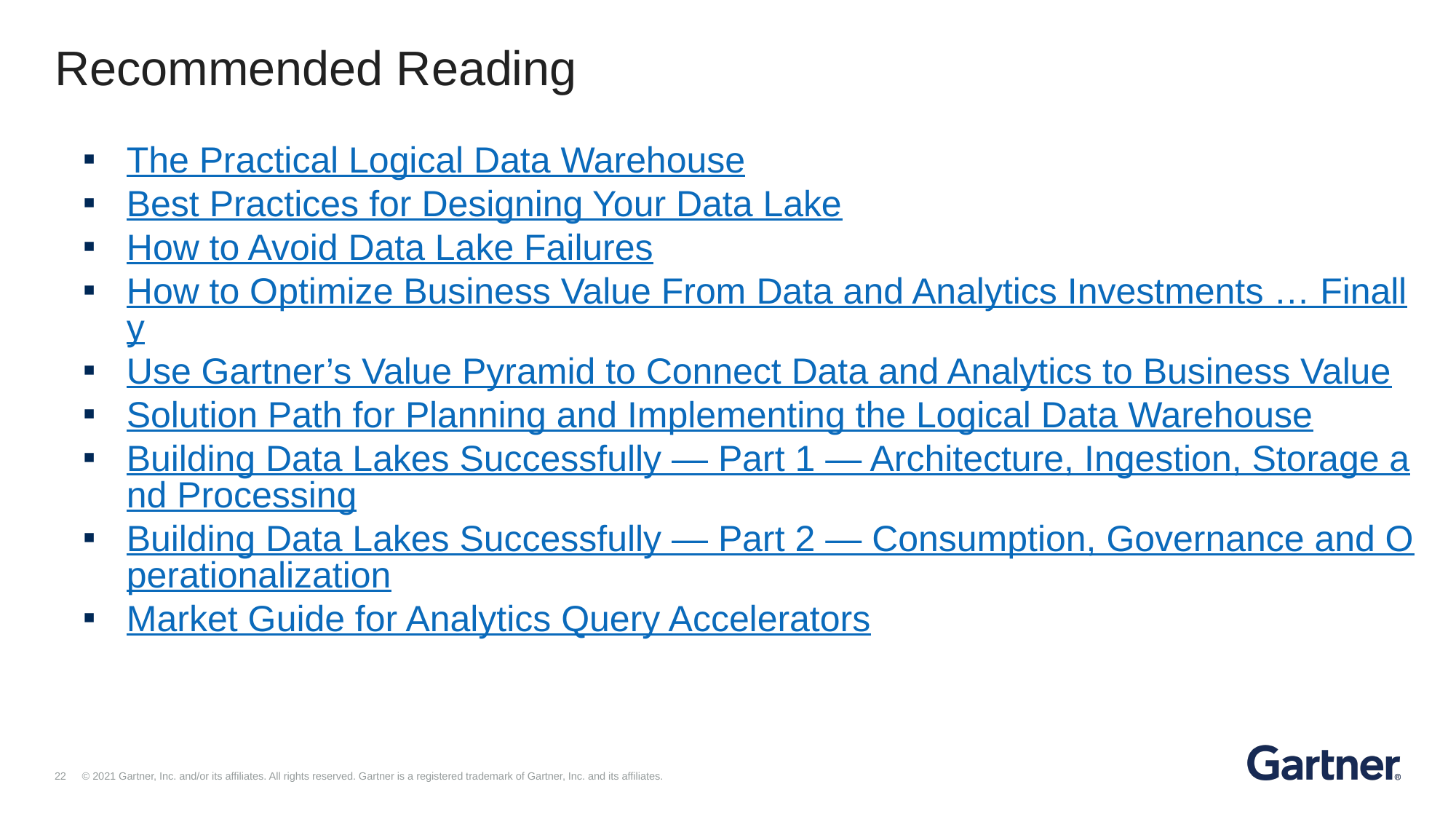

# Recommended Reading
The Practical Logical Data Warehouse
Best Practices for Designing Your Data Lake
How to Avoid Data Lake Failures
How to Optimize Business Value From Data and Analytics Investments … Finally
Use Gartner’s Value Pyramid to Connect Data and Analytics to Business Value
Solution Path for Planning and Implementing the Logical Data Warehouse
Building Data Lakes Successfully — Part 1 — Architecture, Ingestion, Storage and Processing
Building Data Lakes Successfully — Part 2 — Consumption, Governance and Operationalization
Market Guide for Analytics Query Accelerators